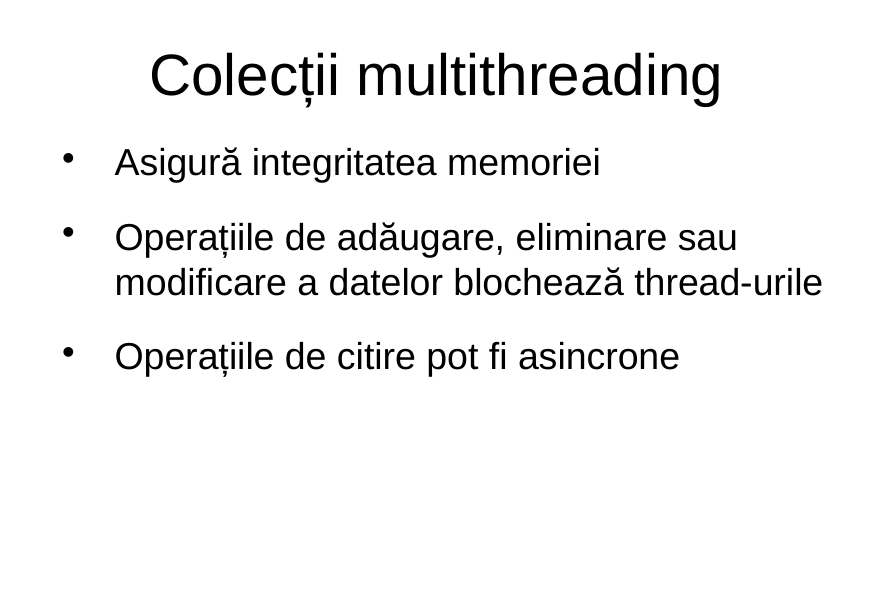

Colecții multithreading
Asigură integritatea memoriei
Operațiile de adăugare, eliminare sau modificare a datelor blochează thread-urile
Operațiile de citire pot fi asincrone